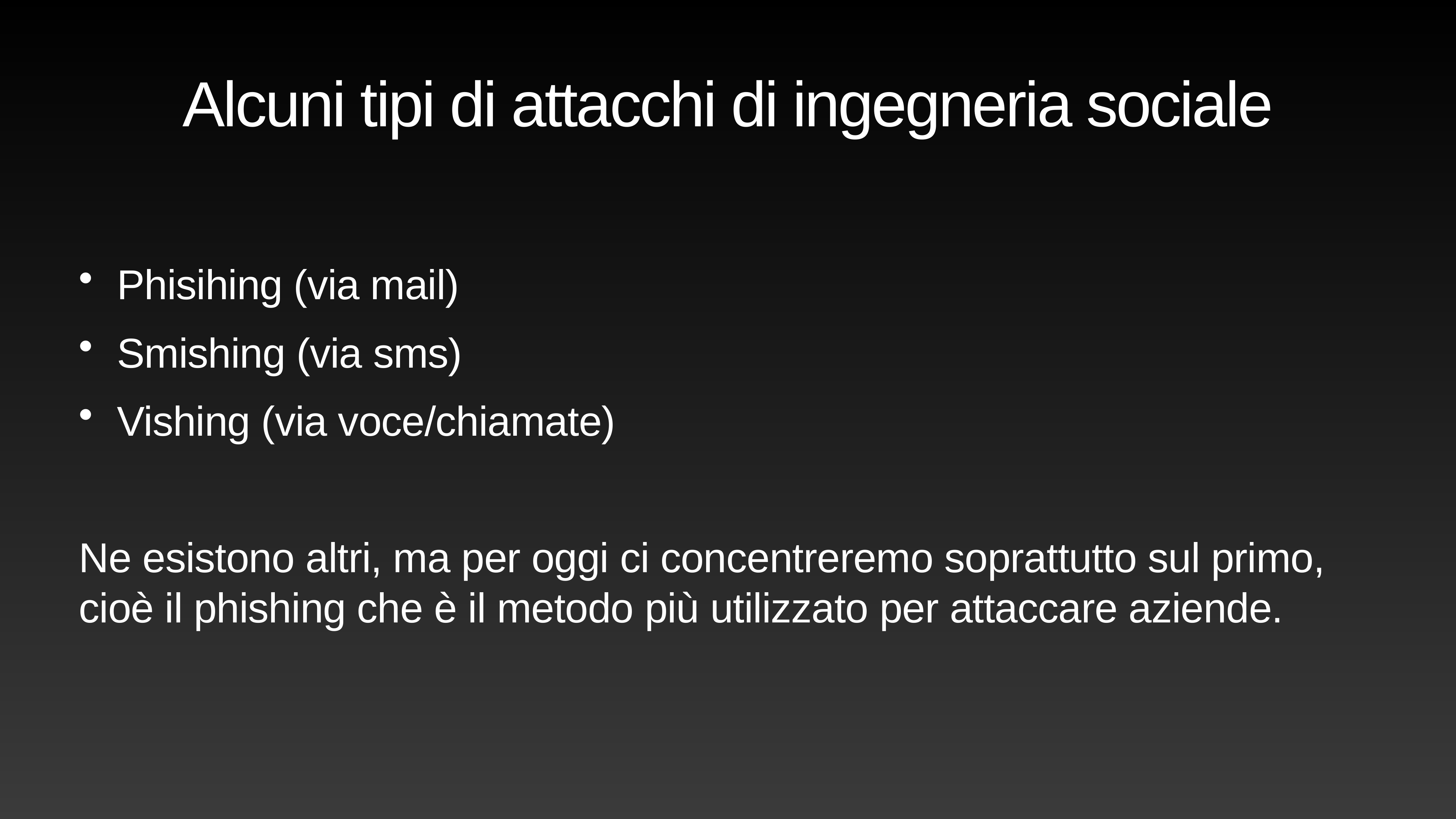

# Alcuni tipi di attacchi di ingegneria sociale
Phisihing (via mail)
Smishing (via sms)
Vishing (via voce/chiamate)

Ne esistono altri, ma per oggi ci concentreremo soprattutto sul primo, cioè il phishing che è il metodo più utilizzato per attaccare aziende.